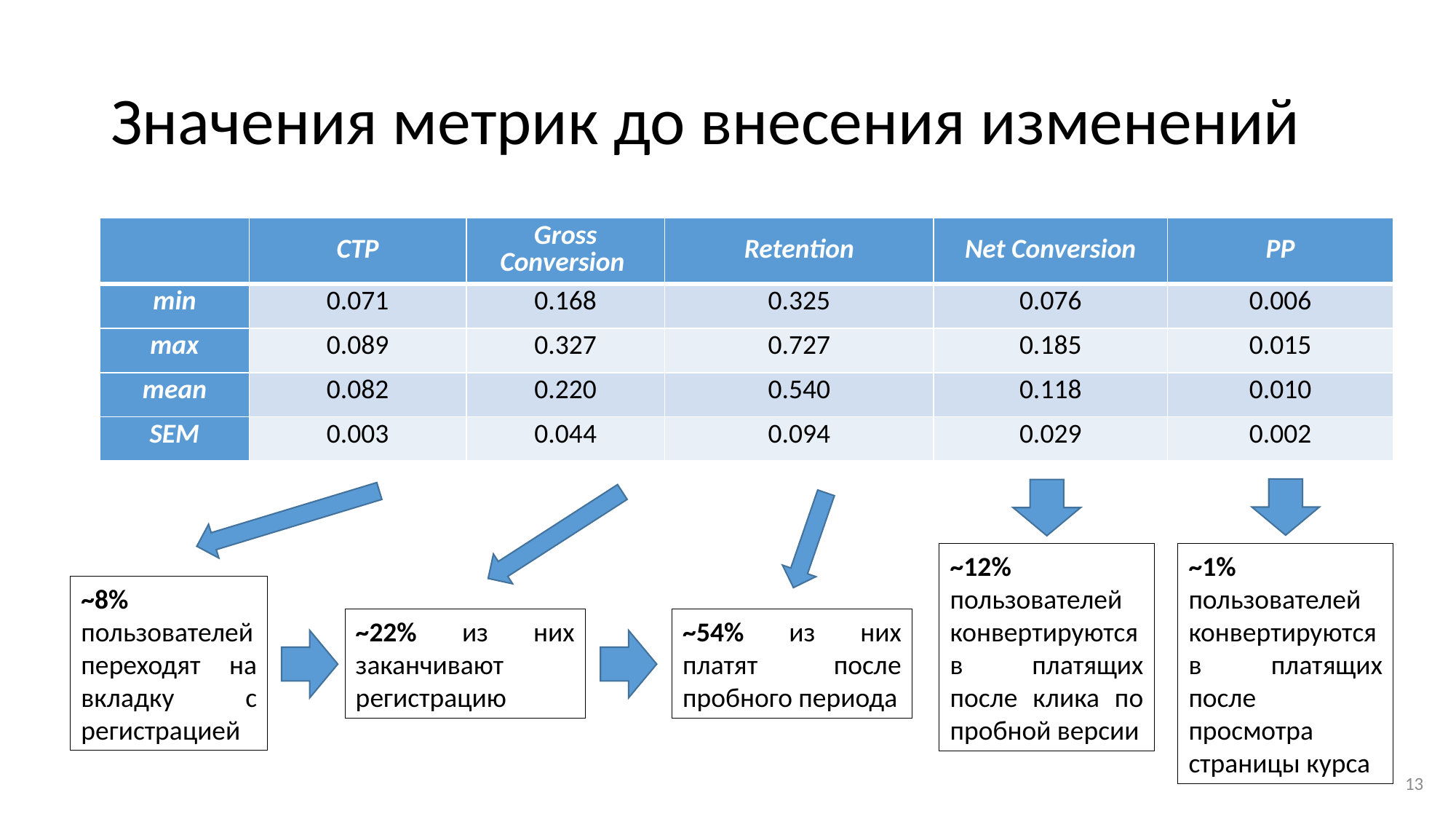

# Значения метрик до внесения изменений
|  | СTP | Gross Conversion | Retention | Net Conversion | PP |
| --- | --- | --- | --- | --- | --- |
| min | 0.071 | 0.168 | 0.325 | 0.076 | 0.006 |
| max | 0.089 | 0.327 | 0.727 | 0.185 | 0.015 |
| mean | 0.082 | 0.220 | 0.540 | 0.118 | 0.010 |
| SEM | 0.003 | 0.044 | 0.094 | 0.029 | 0.002 |

~12% пользователей конвертируются в платящих после клика по пробной версии
~1% пользователей конвертируются в платящих после просмотра страницы курса
~8% пользователей переходят на вкладку с регистрацией
~22% из них заканчивают регистрацию
~54% из них платят после пробного периода

13